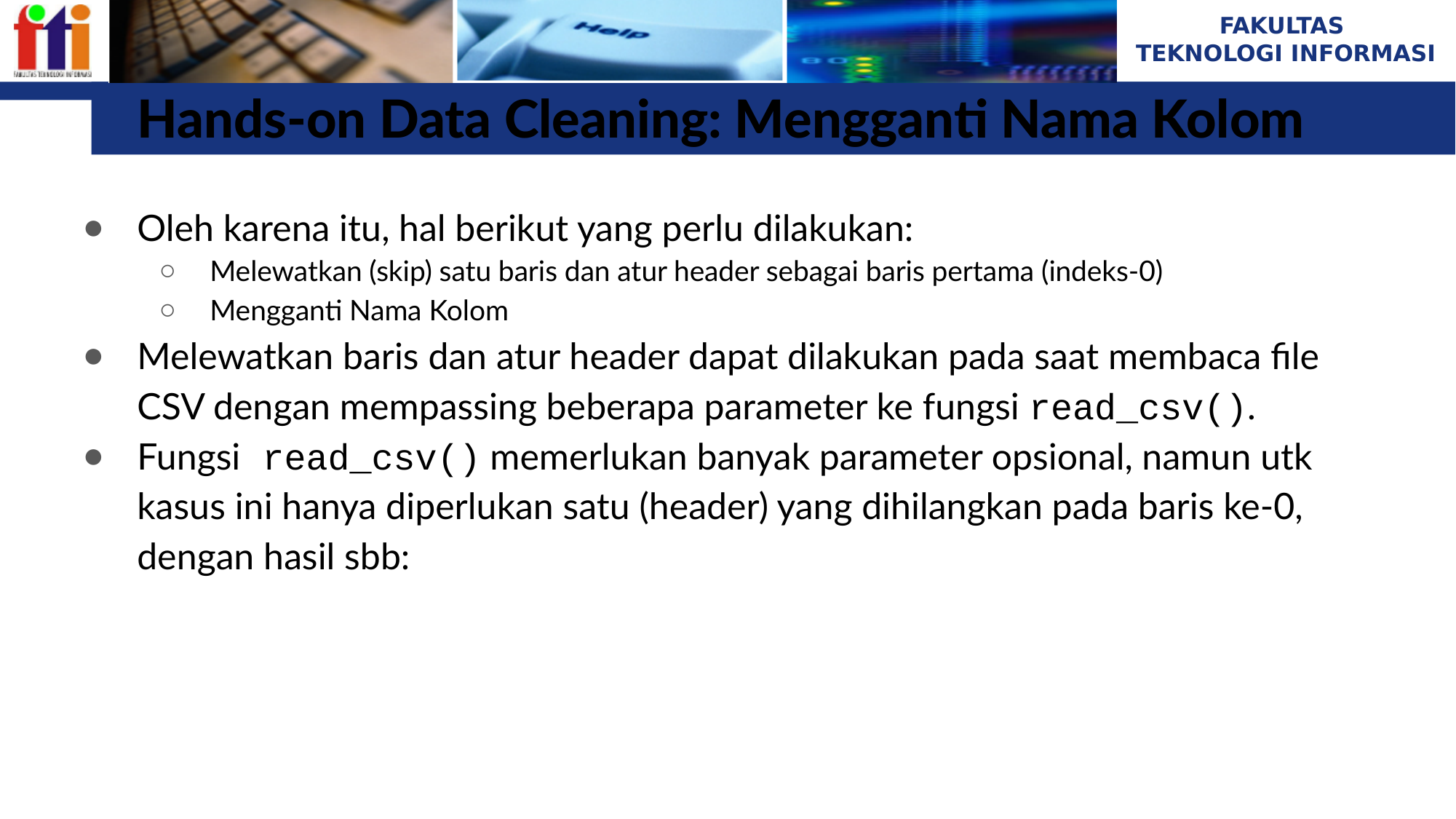

Hands-on Data Cleaning: Mengganti Nama Kolom
Oleh karena itu, hal berikut yang perlu dilakukan:
Melewatkan (skip) satu baris dan atur header sebagai baris pertama (indeks-0)
Mengganti Nama Kolom
Melewatkan baris dan atur header dapat dilakukan pada saat membaca file CSV dengan mempassing beberapa parameter ke fungsi read_csv().
Fungsi read_csv() memerlukan banyak parameter opsional, namun utk kasus ini hanya diperlukan satu (header) yang dihilangkan pada baris ke-0, dengan hasil sbb: